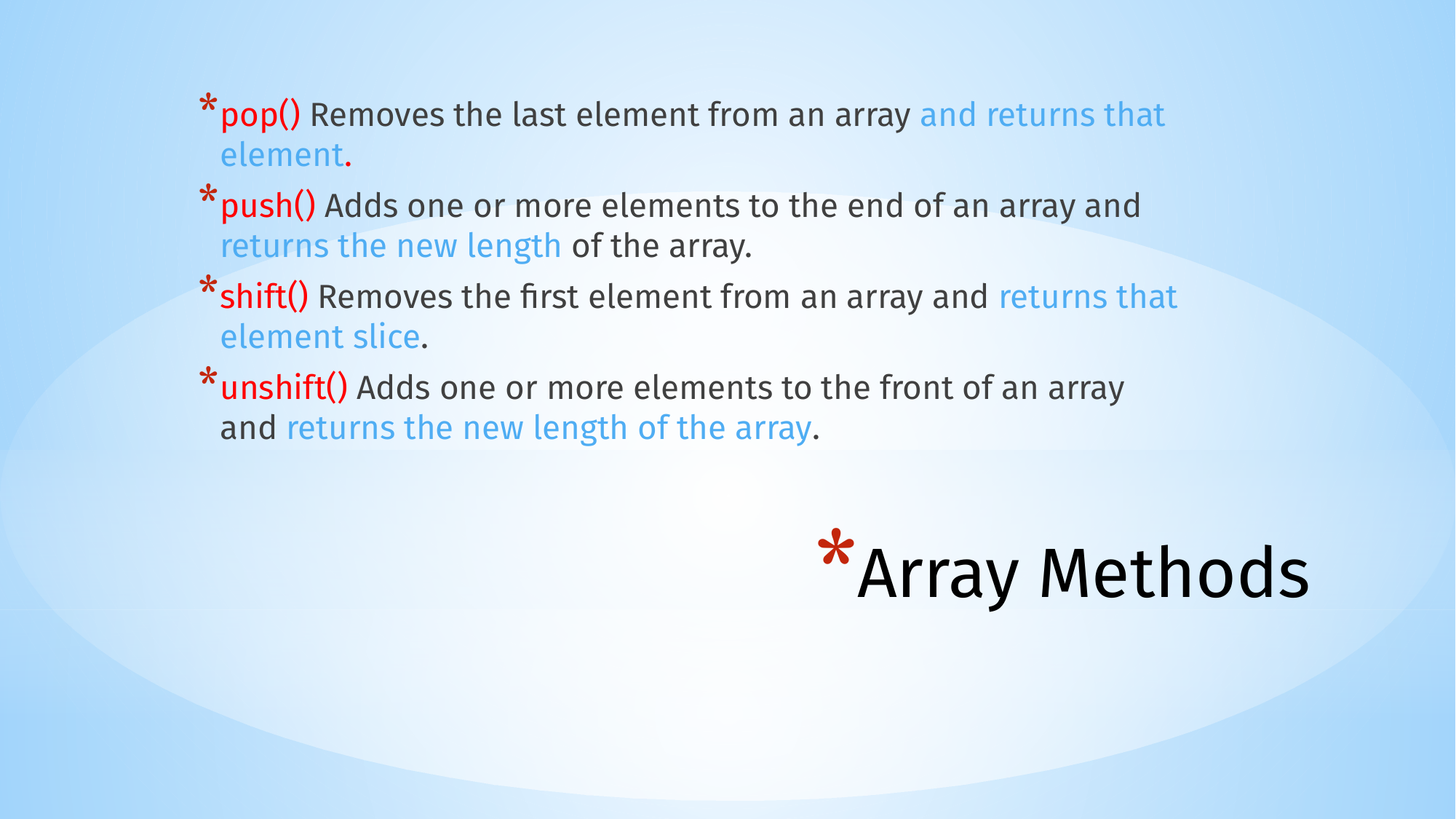

pop() Removes the last element from an array and returns that element.
push() Adds one or more elements to the end of an array and returns the new length of the array.
shift() Removes the first element from an array and returns that element slice.
unshift() Adds one or more elements to the front of an array and returns the new length of the array.
# Array Methods